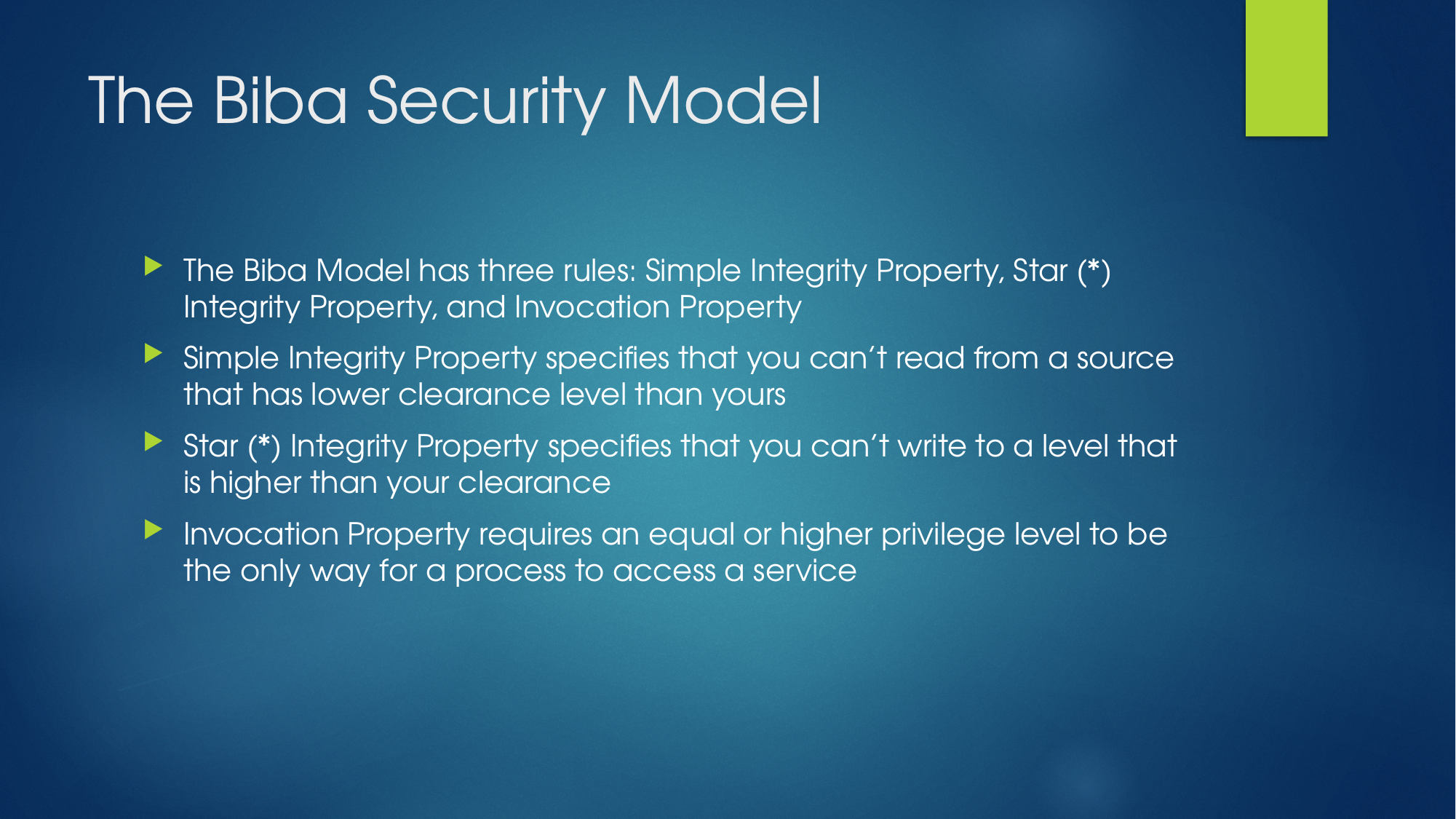

# The Biba Security Model
The Biba Model has three rules: Simple Integrity Property, Star (*) Integrity Property, and Invocation Property
Simple Integrity Property specifies that you can’t read from a source that has lower clearance level than yours
Star (*) Integrity Property specifies that you can’t write to a level that is higher than your clearance
Invocation Property requires an equal or higher privilege level to be the only way for a process to access a service